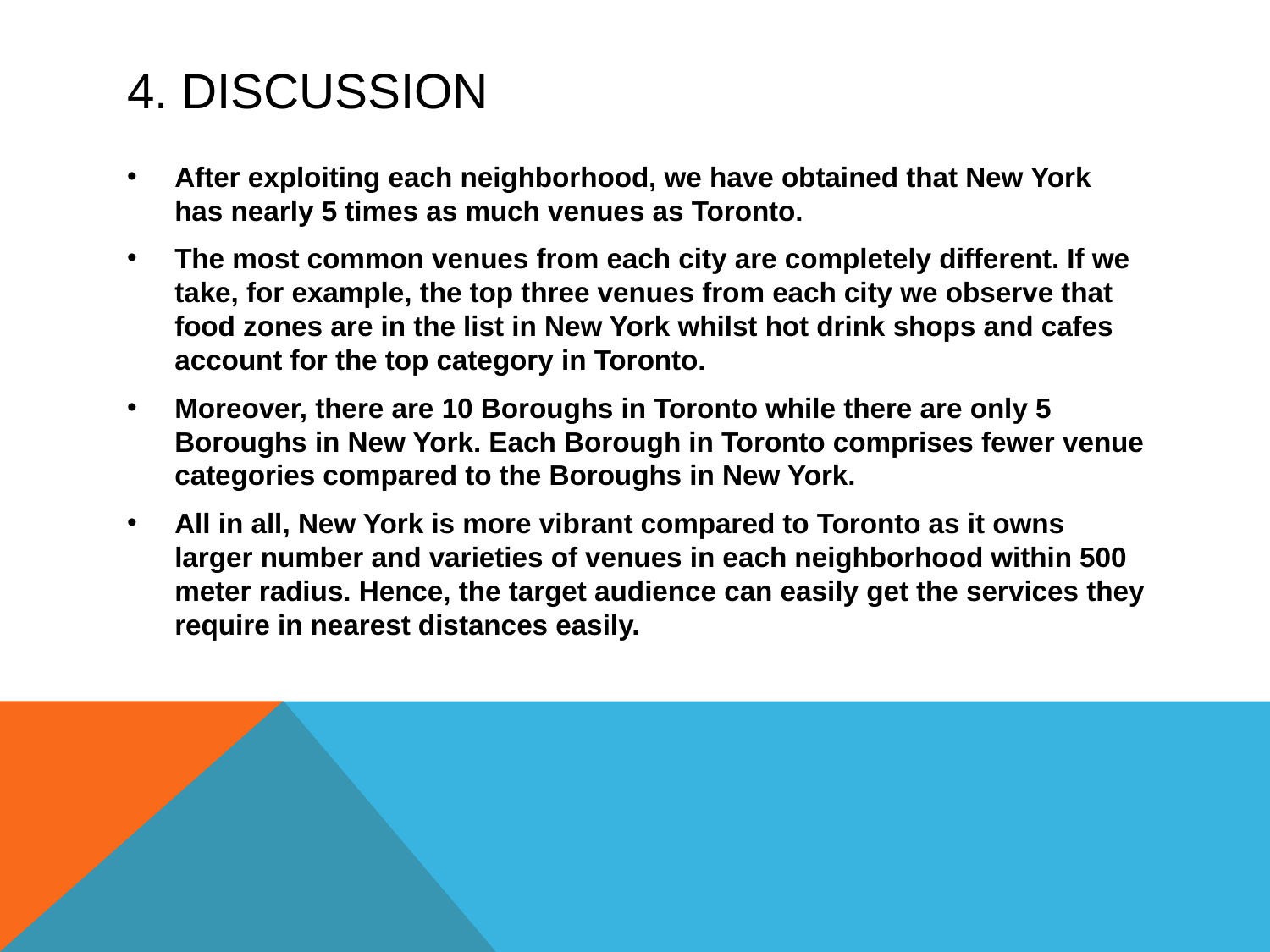

# 4. Discussion
After exploiting each neighborhood, we have obtained that New York has nearly 5 times as much venues as Toronto.
The most common venues from each city are completely different. If we take, for example, the top three venues from each city we observe that food zones are in the list in New York whilst hot drink shops and cafes account for the top category in Toronto.
Moreover, there are 10 Boroughs in Toronto while there are only 5 Boroughs in New York. Each Borough in Toronto comprises fewer venue categories compared to the Boroughs in New York.
All in all, New York is more vibrant compared to Toronto as it owns larger number and varieties of venues in each neighborhood within 500 meter radius. Hence, the target audience can easily get the services they require in nearest distances easily.